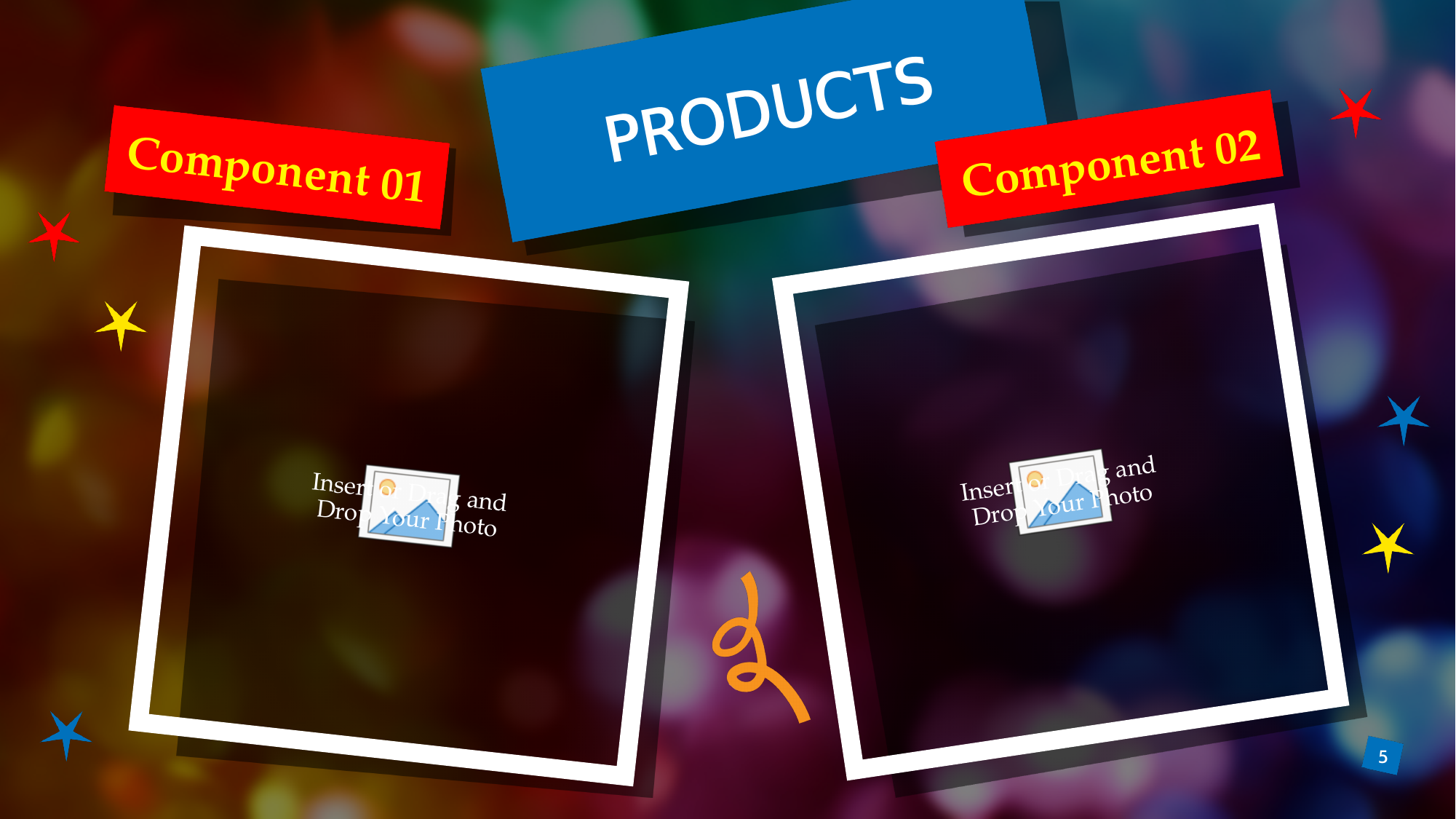

# PRODUCTS
Component 02
Component 01

5